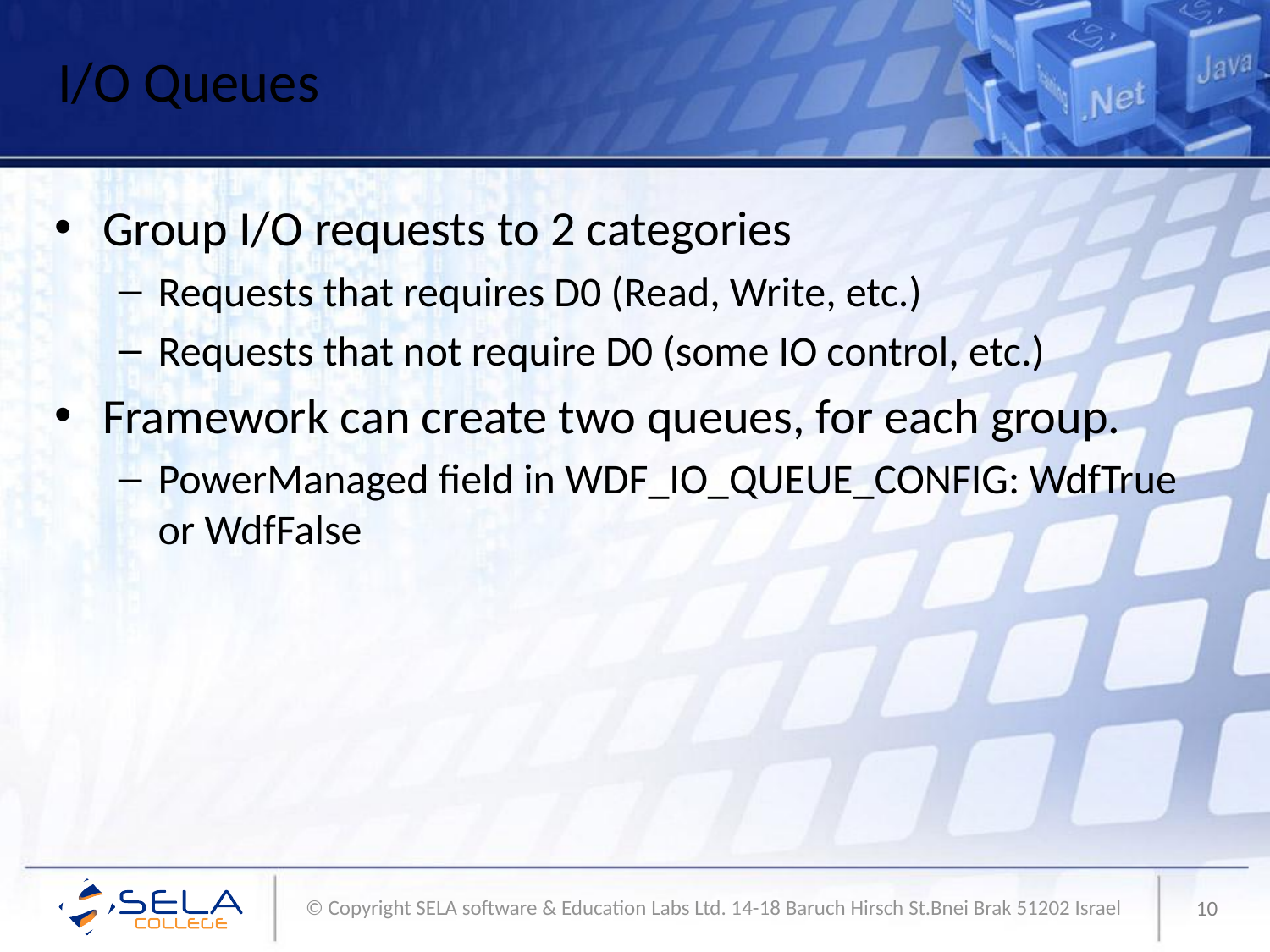

# I/O Queues
Group I/O requests to 2 categories
Requests that requires D0 (Read, Write, etc.)
Requests that not require D0 (some IO control, etc.)
Framework can create two queues, for each group.
PowerManaged field in WDF_IO_QUEUE_CONFIG: WdfTrue or WdfFalse

10
© Copyright SELA software & Education Labs Ltd. 14-18 Baruch Hirsch St.Bnei Brak 51202 Israel